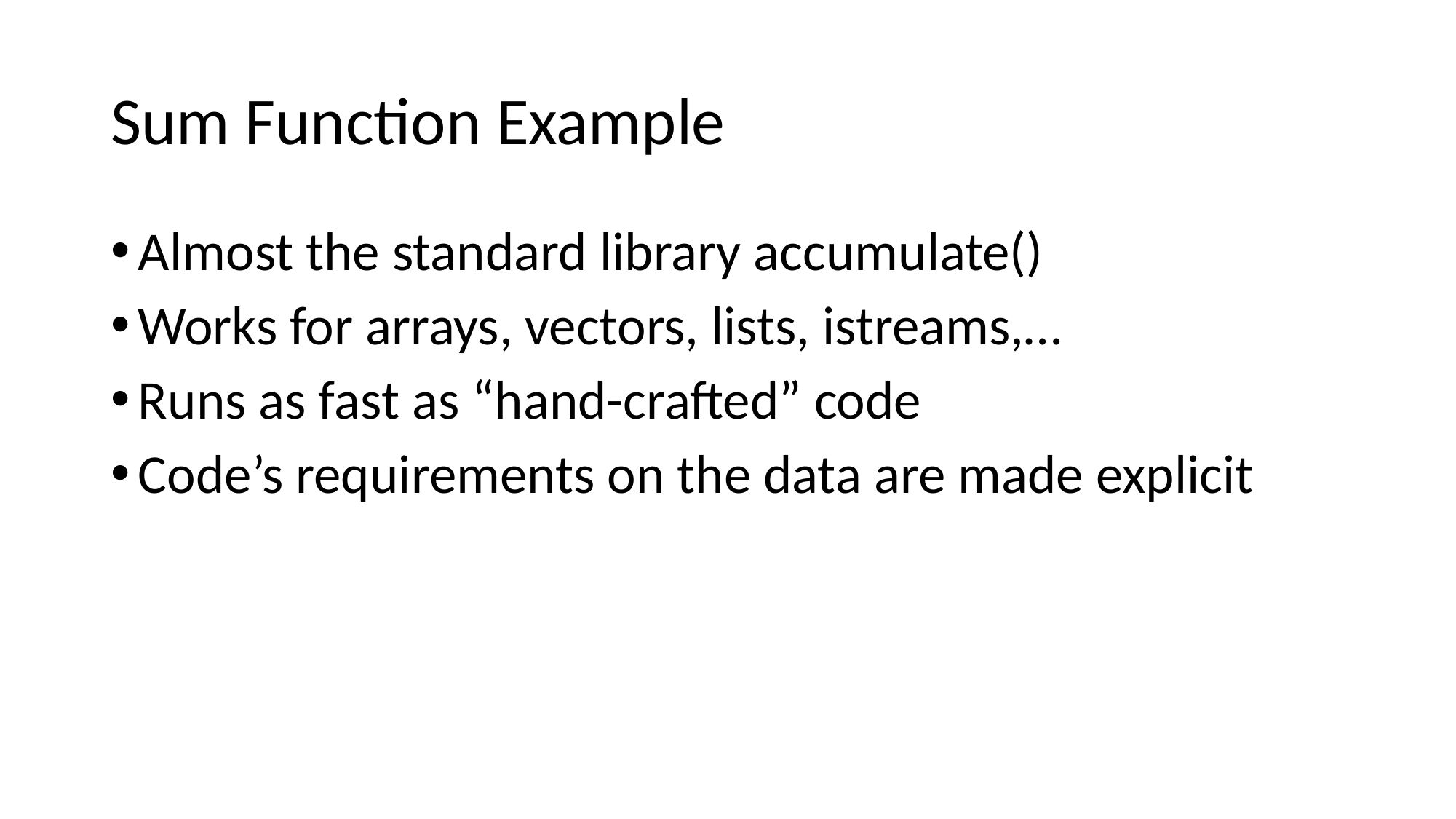

# Sum Function Example
Almost the standard library accumulate()
Works for arrays, vectors, lists, istreams,…
Runs as fast as “hand-crafted” code
Code’s requirements on the data are made explicit